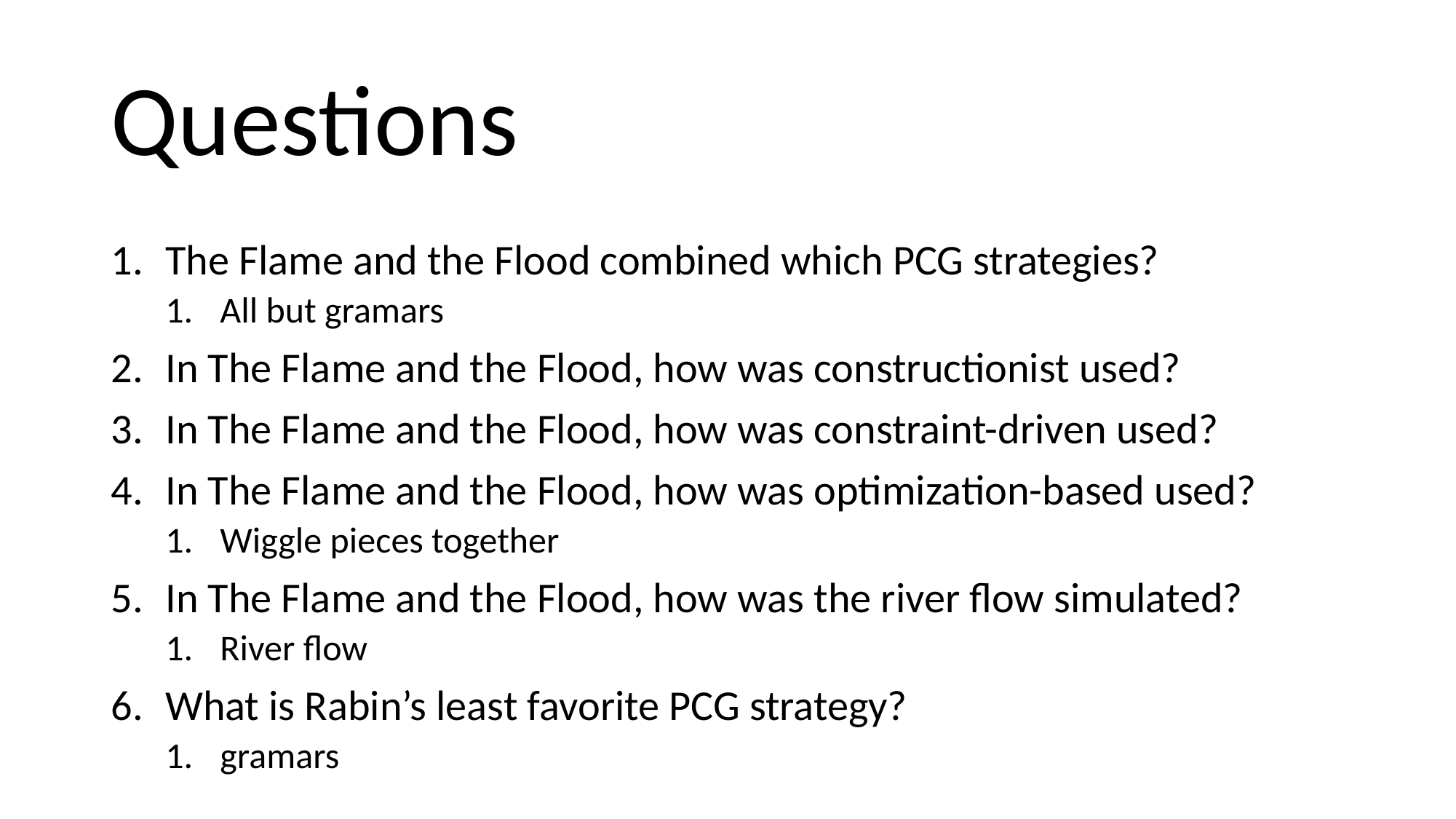

# Questions
The Flame and the Flood combined which PCG strategies?
All but gramars
In The Flame and the Flood, how was constructionist used?
In The Flame and the Flood, how was constraint-driven used?
In The Flame and the Flood, how was optimization-based used?
Wiggle pieces together
In The Flame and the Flood, how was the river flow simulated?
River flow
What is Rabin’s least favorite PCG strategy?
gramars